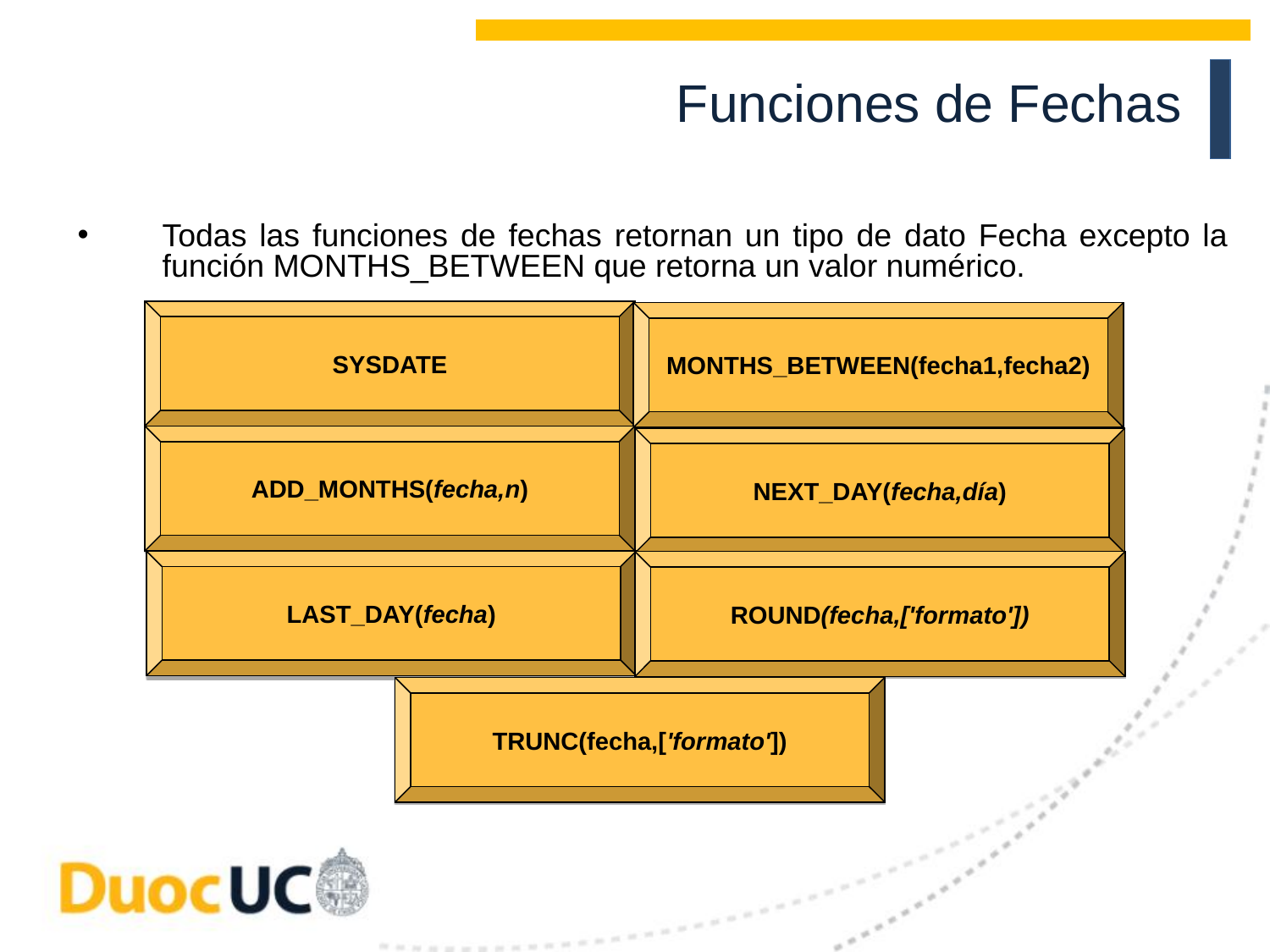

# Funciones de Fechas
Todas las funciones de fechas retornan un tipo de dato Fecha excepto la función MONTHS_BETWEEN que retorna un valor numérico.
SYSDATE
MONTHS_BETWEEN(fecha1,fecha2)
ADD_MONTHS(fecha,n)
NEXT_DAY(fecha,día)
LAST_DAY(fecha)
ROUND(fecha,['formato'])
TRUNC(fecha,['formato'])